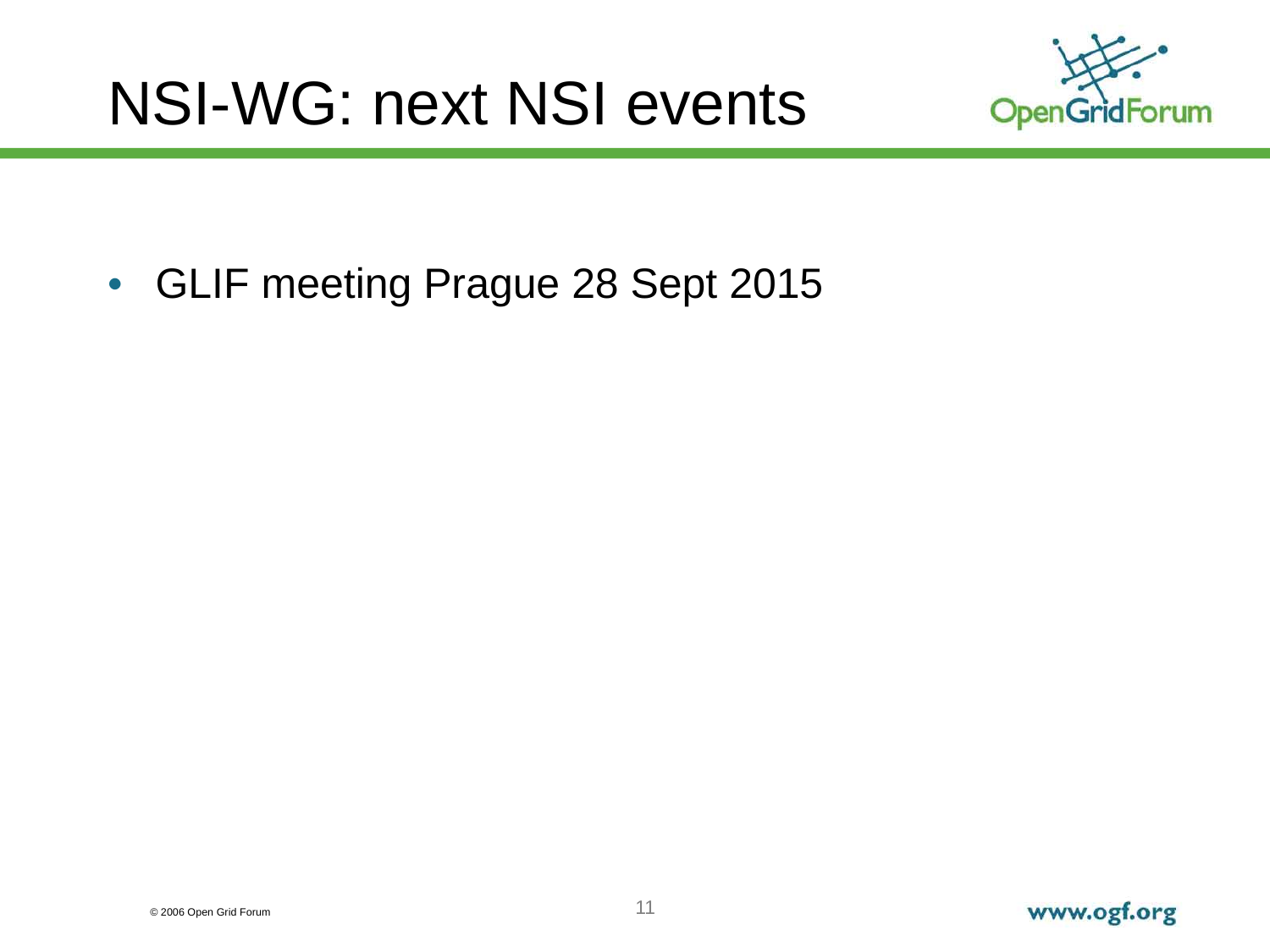

NSI-WG: next NSI events

GLIF meeting Prague 28 Sept 2015

11